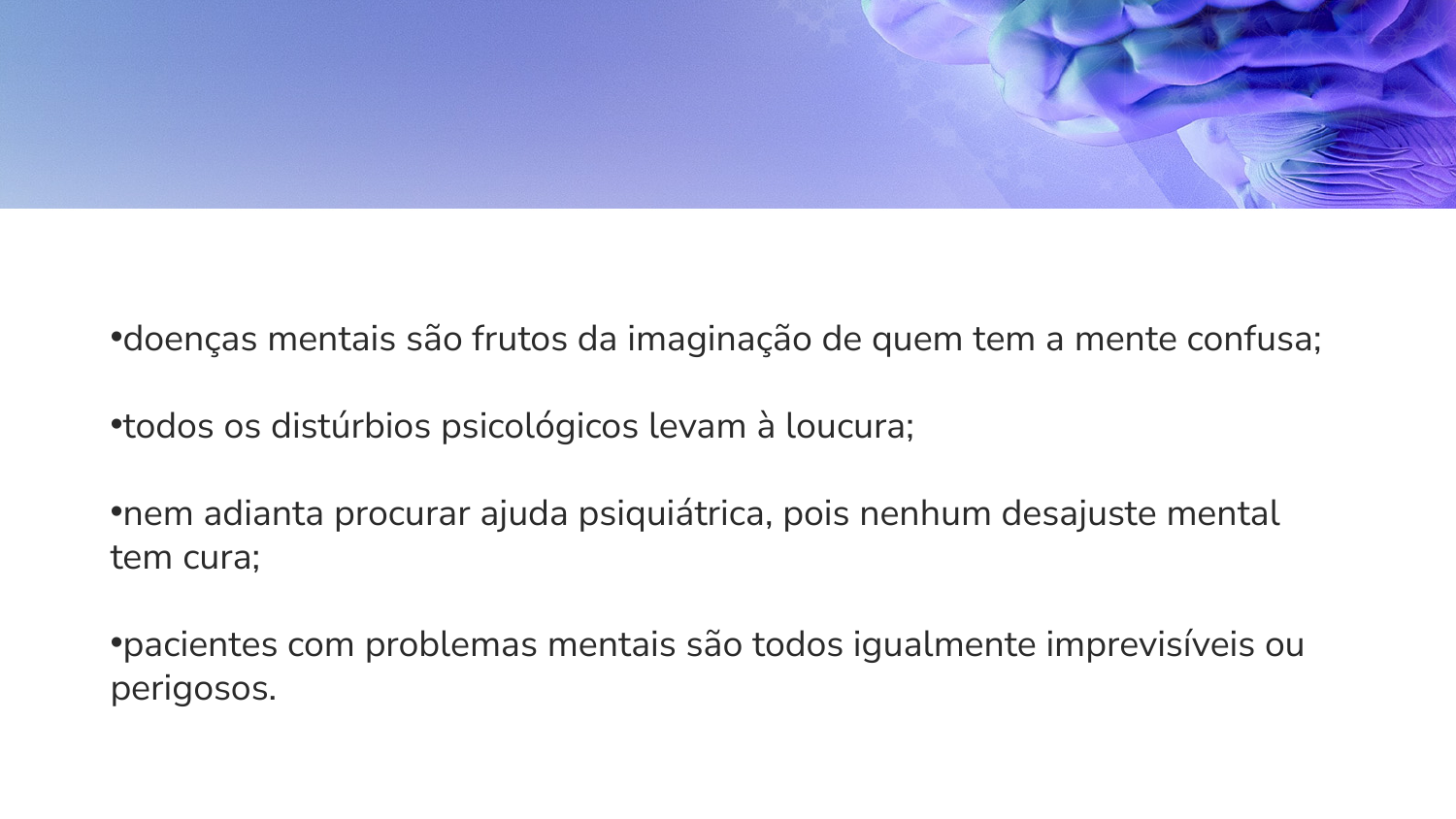

doenças mentais são frutos da imaginação de quem tem a mente confusa;

todos os distúrbios psicológicos levam à loucura;

nem adianta procurar ajuda psiquiátrica, pois nenhum desajuste mental tem cura;

pacientes com problemas mentais são todos igualmente imprevisíveis ou perigosos.